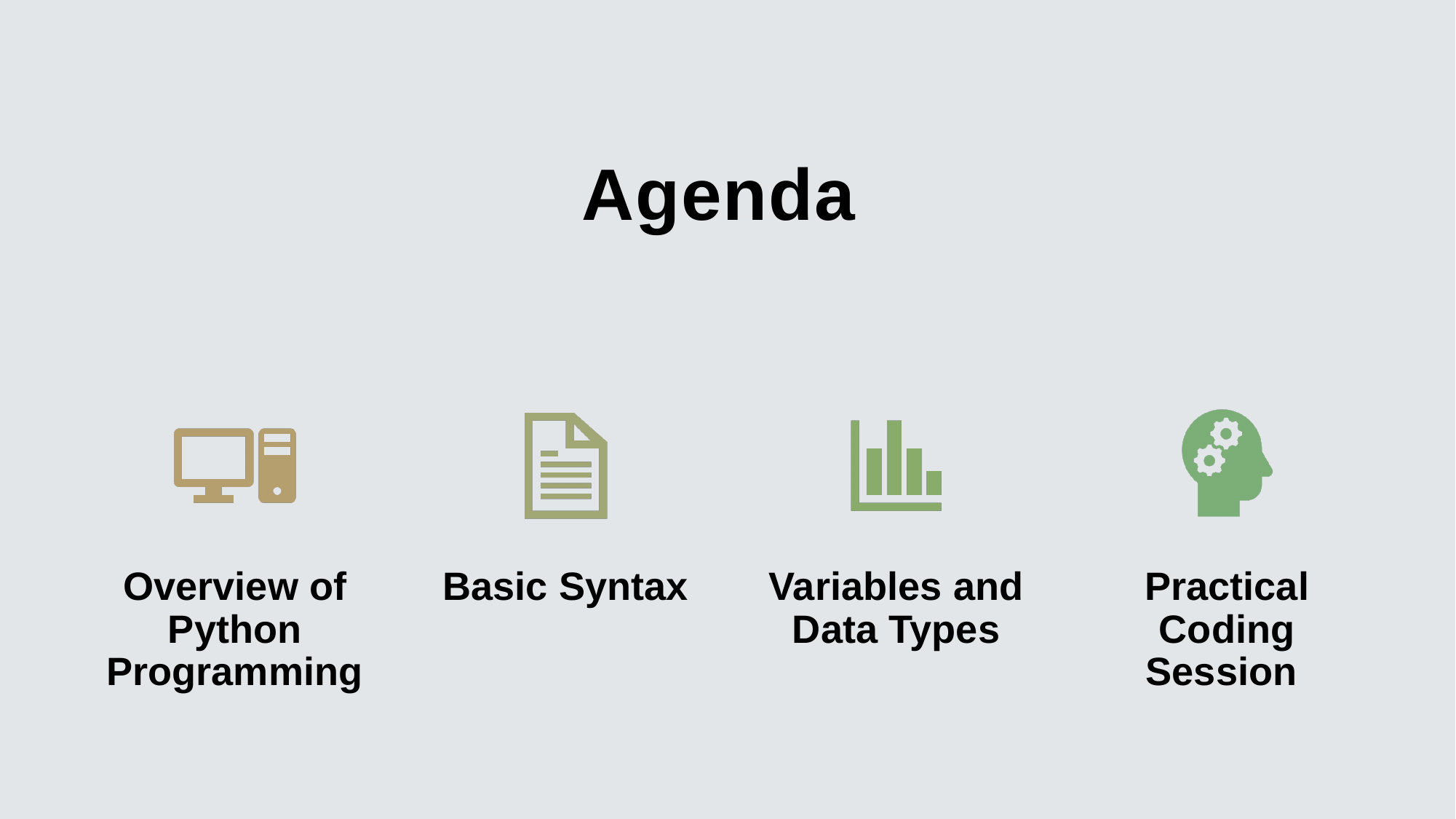

# Agenda
Overview of Python Programming
Basic Syntax
Variables and Data Types
Practical Coding Session